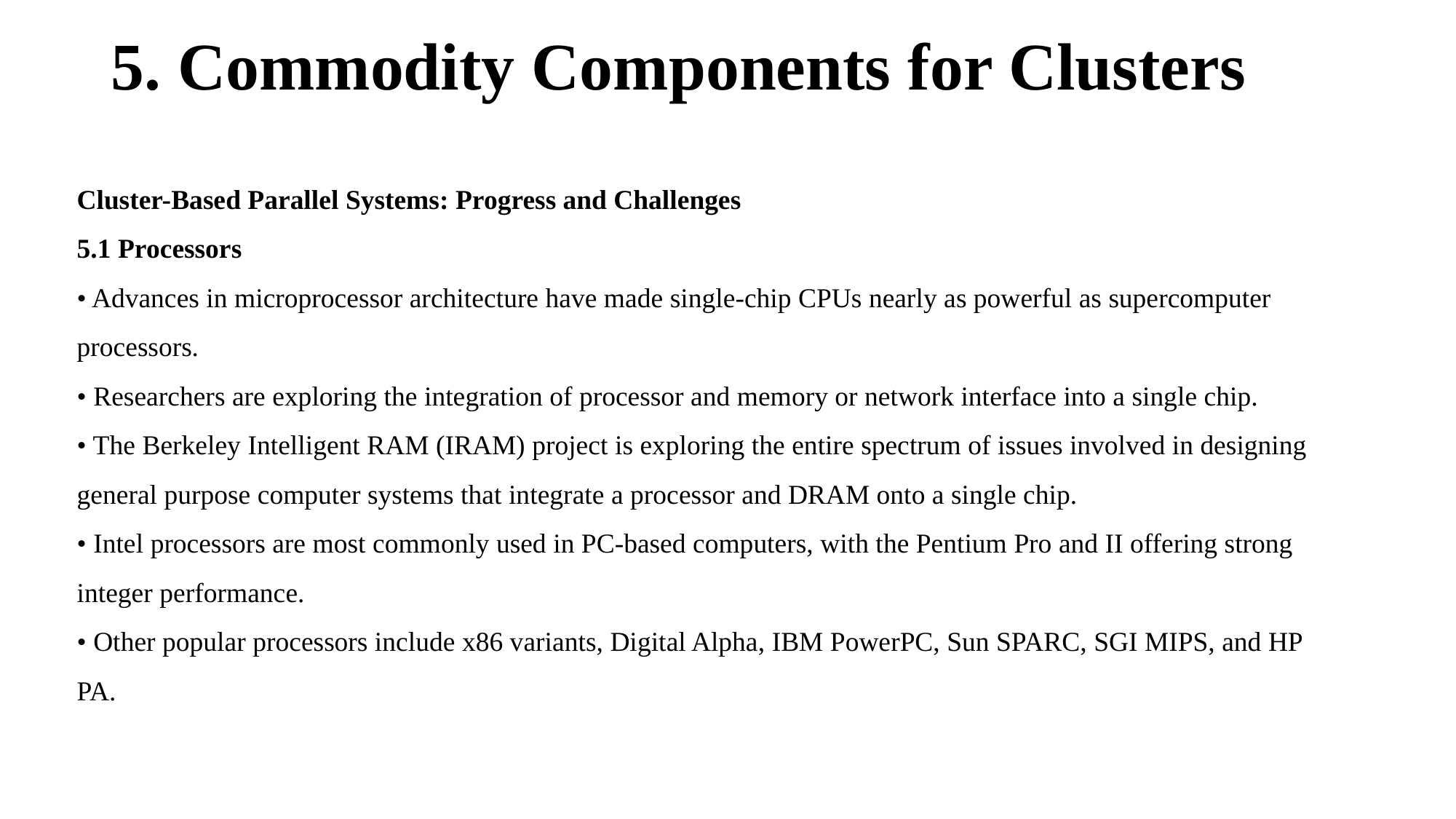

# 5. Commodity Components for Clusters
Cluster-Based Parallel Systems: Progress and Challenges
5.1 Processors
• Advances in microprocessor architecture have made single-chip CPUs nearly as powerful as supercomputer processors.
• Researchers are exploring the integration of processor and memory or network interface into a single chip.
• The Berkeley Intelligent RAM (IRAM) project is exploring the entire spectrum of issues involved in designing general purpose computer systems that integrate a processor and DRAM onto a single chip.
• Intel processors are most commonly used in PC-based computers, with the Pentium Pro and II offering strong integer performance.
• Other popular processors include x86 variants, Digital Alpha, IBM PowerPC, Sun SPARC, SGI MIPS, and HP PA.